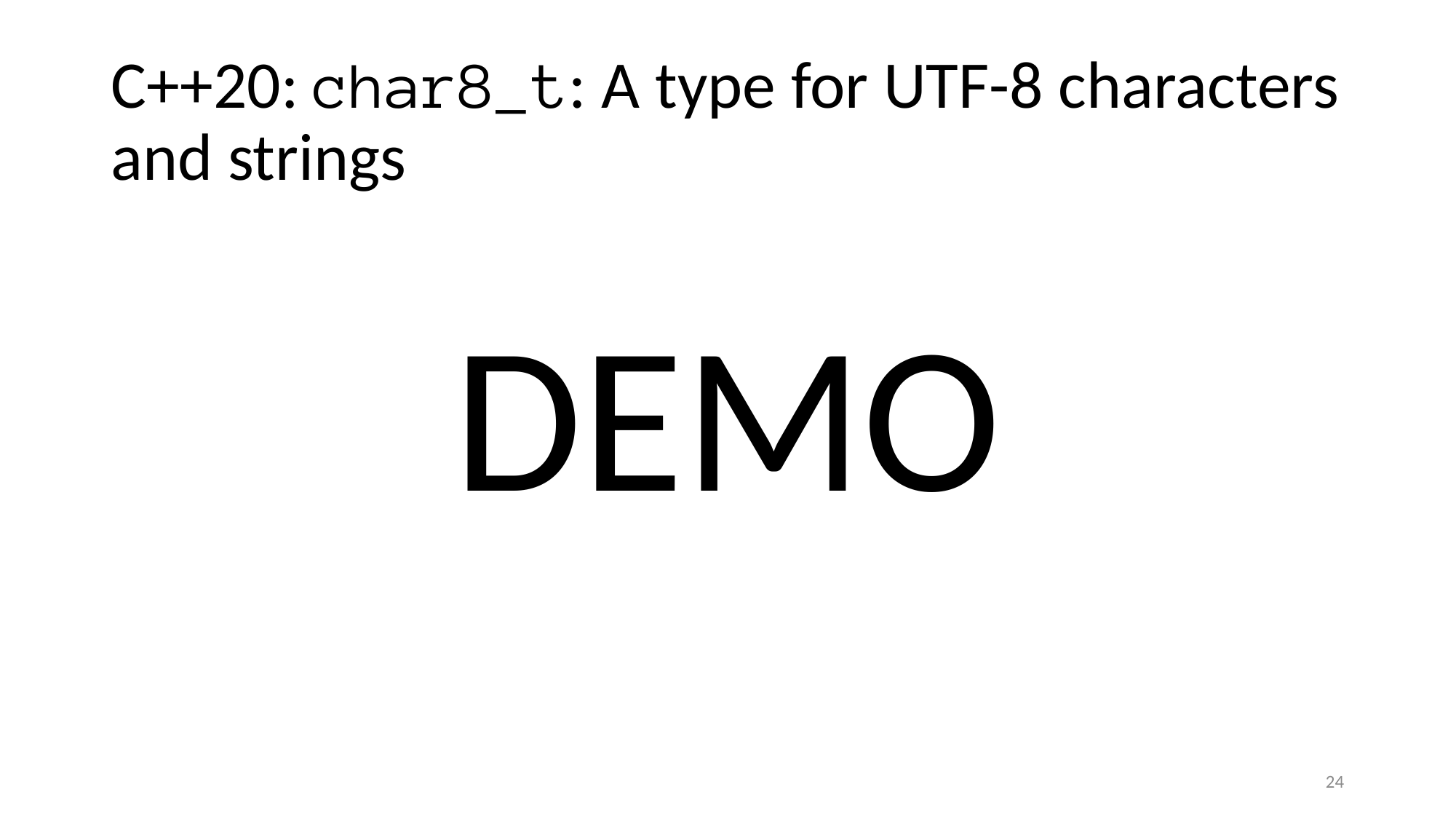

# C++20: char8_t: A type for UTF-8 characters and strings
DEMO
24